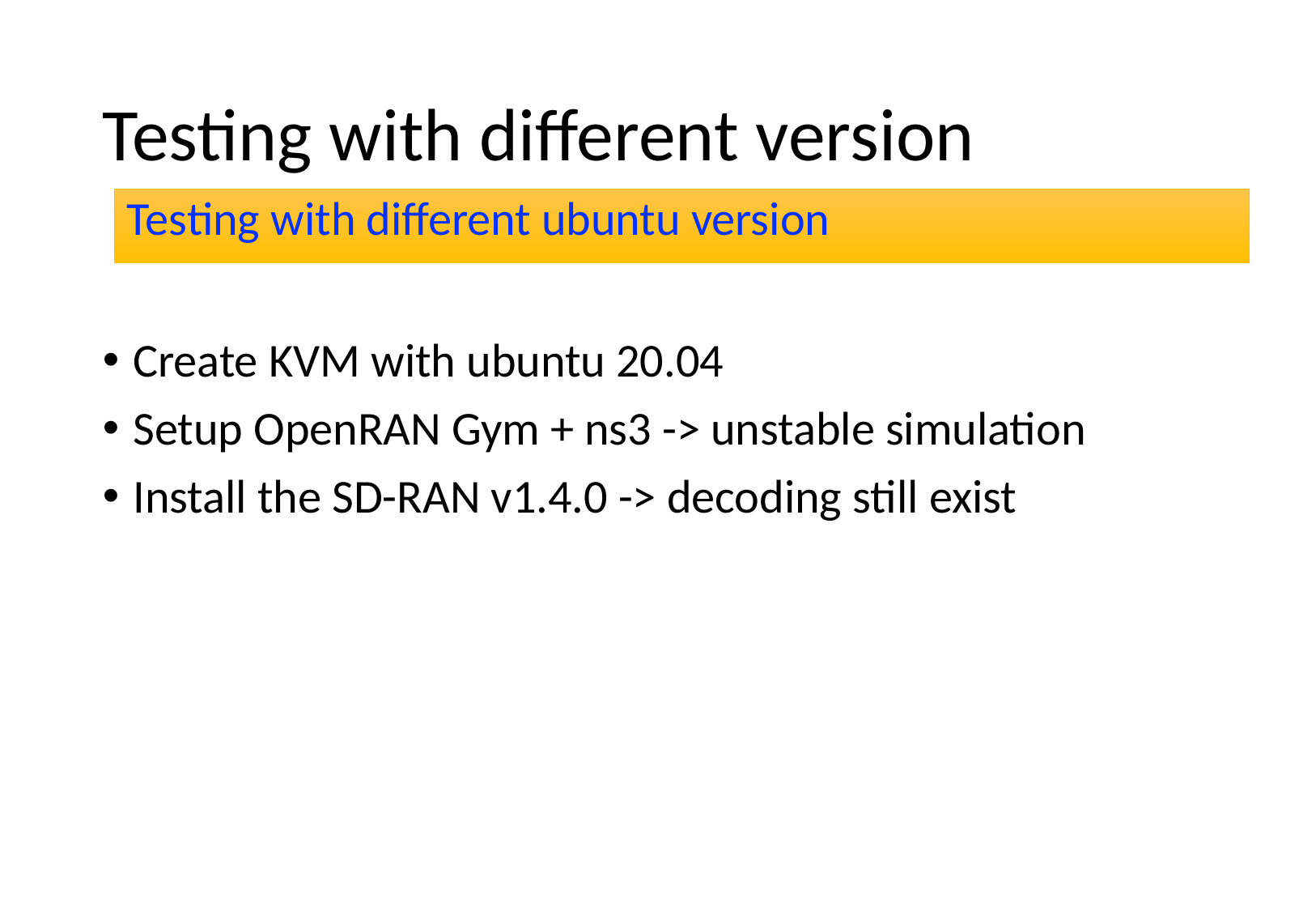

# Testing with different version
Testing with different ubuntu version
Create KVM with ubuntu 20.04
Setup OpenRAN Gym + ns3 -> unstable simulation
Install the SD-RAN v1.4.0 -> decoding still exist